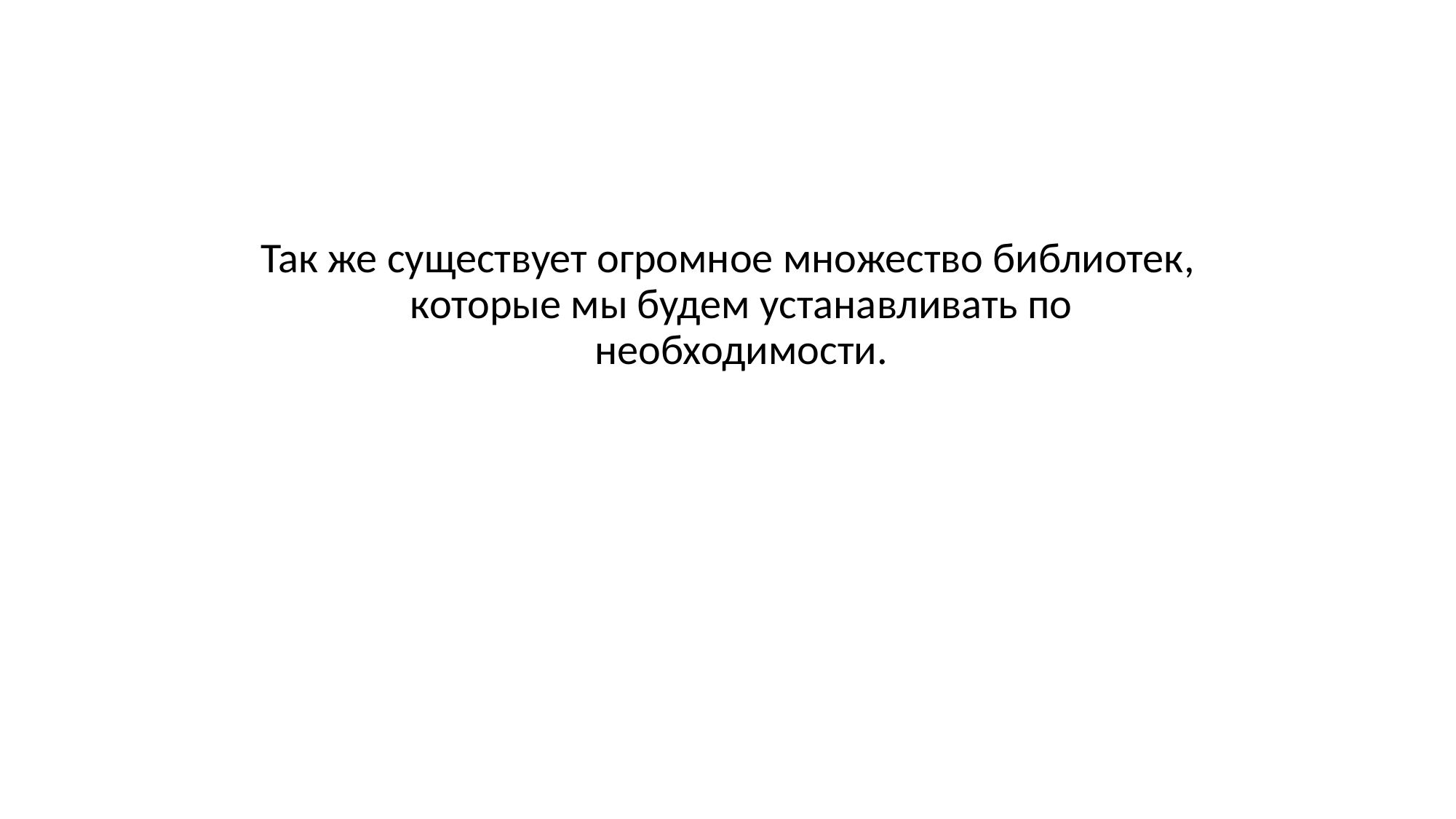

#
Так же существует огромное множество библиотек, которые мы будем устанавливать по необходимости.